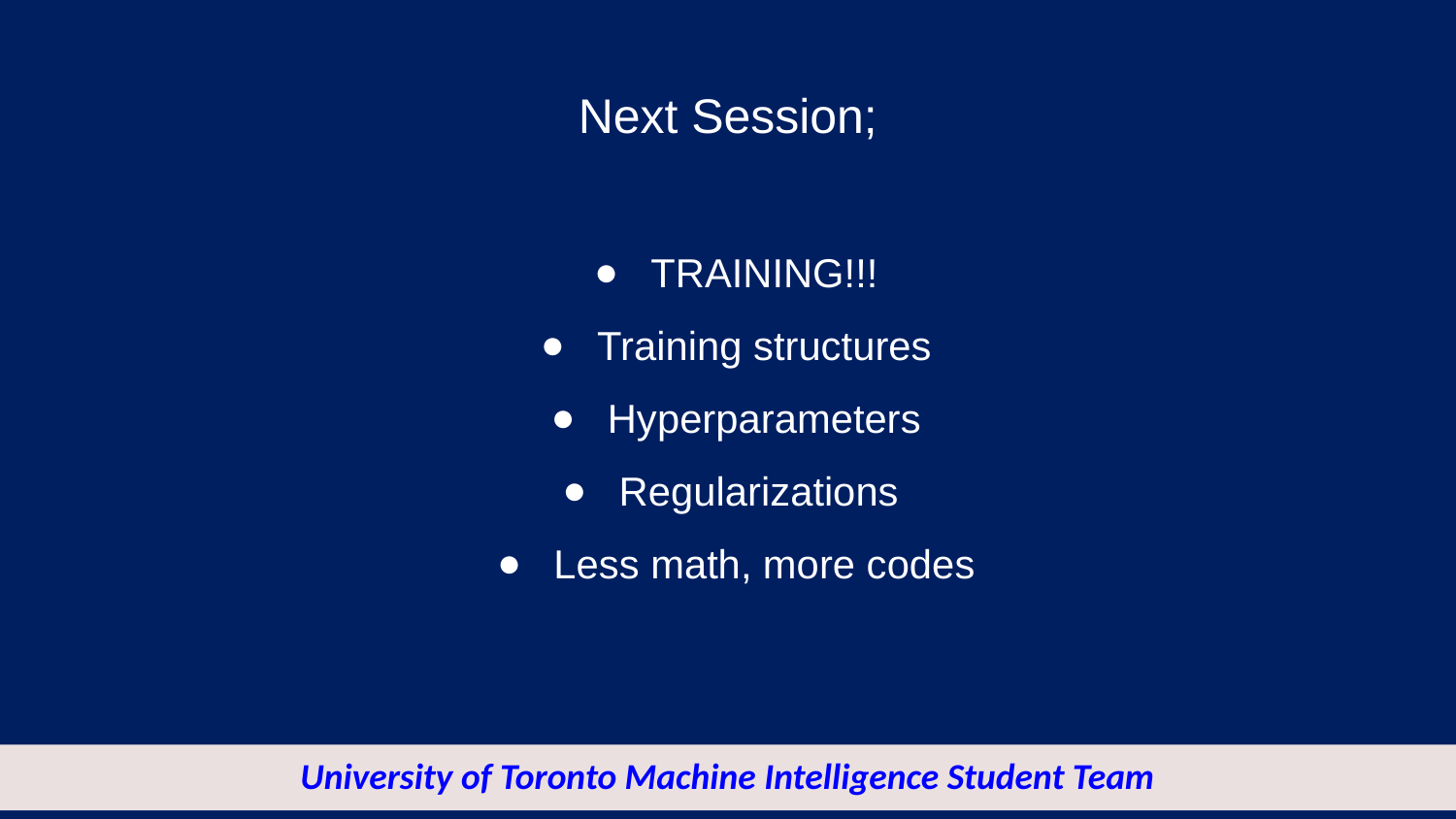

# Next Session;

TRAINING!!!
Training structures
Hyperparameters
Regularizations
Less math, more codes